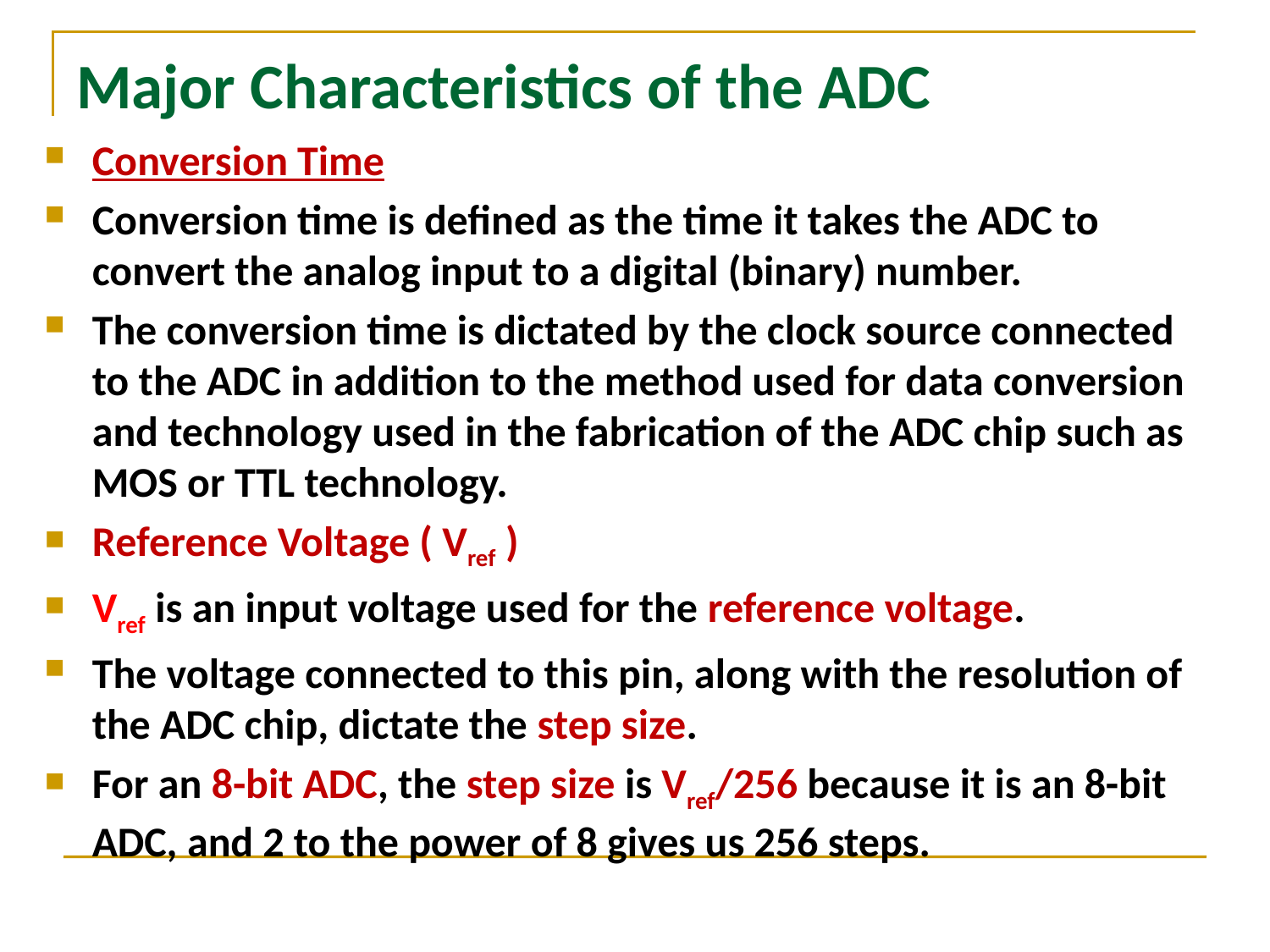

# Major Characteristics of the ADC
Conversion Time
Conversion time is defined as the time it takes the ADC to convert the analog input to a digital (binary) number.
The conversion time is dictated by the clock source connected to the ADC in addition to the method used for data conversion and technology used in the fabrication of the ADC chip such as MOS or TTL technology.
Reference Voltage ( Vref )
Vref is an input voltage used for the reference voltage.
The voltage connected to this pin, along with the resolution of the ADC chip, dictate the step size.
For an 8-bit ADC, the step size is Vref/256 because it is an 8-bit ADC, and 2 to the power of 8 gives us 256 steps.